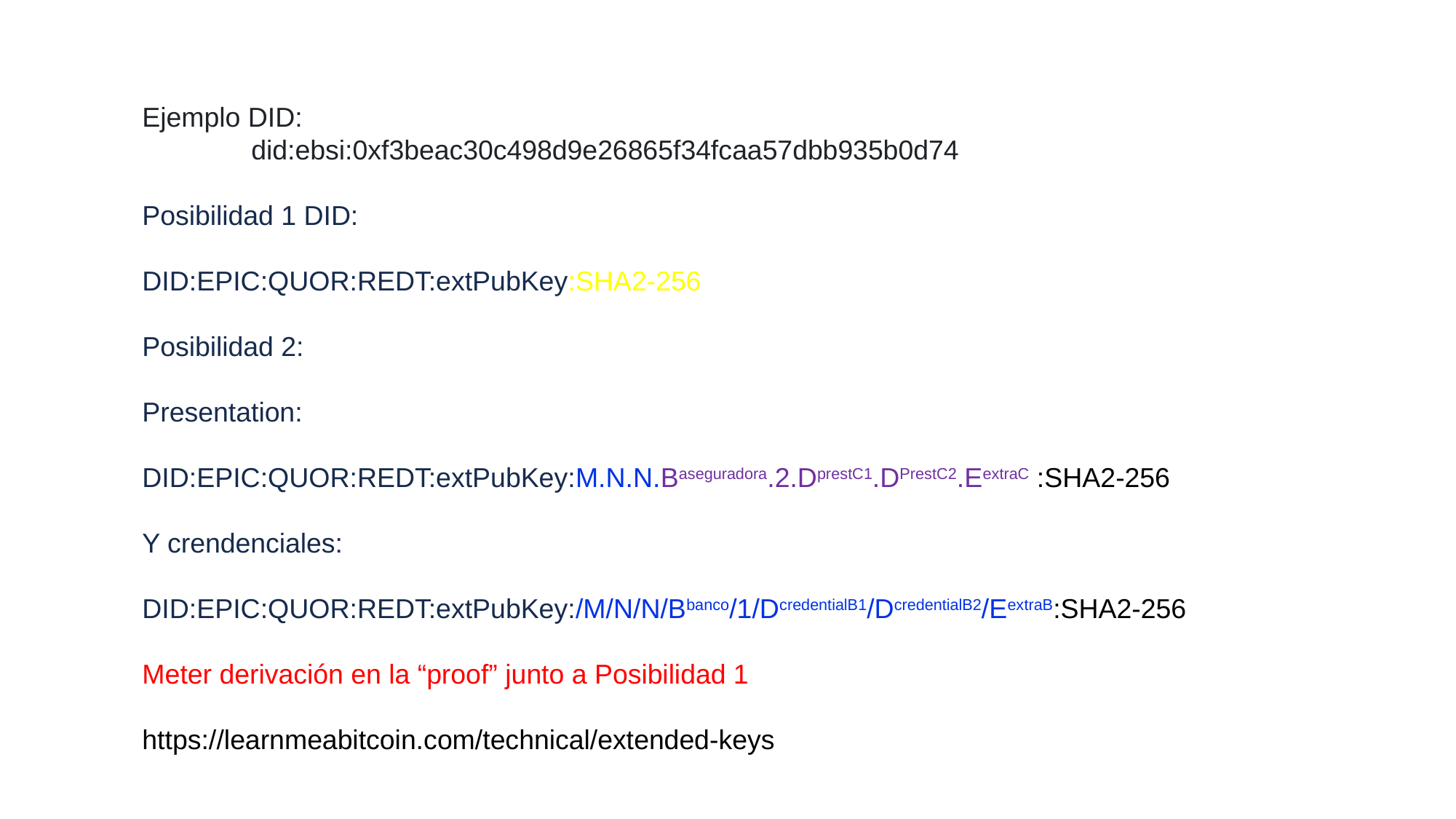

Ejemplo DID:
	did:ebsi:0xf3beac30c498d9e26865f34fcaa57dbb935b0d74

Posibilidad 1 DID:

DID:EPIC:QUOR:REDT:extPubKey:SHA2-256

Posibilidad 2:

Presentation:

DID:EPIC:QUOR:REDT:extPubKey:M.N.N.Baseguradora.2.DprestC1.DPrestC2.EextraC :SHA2-256

Y crendenciales:

DID:EPIC:QUOR:REDT:extPubKey:/M/N/N/Bbanco/1/DcredentialB1/DcredentialB2/EextraB:SHA2-256

Meter derivación en la “proof” junto a Posibilidad 1

https://learnmeabitcoin.com/technical/extended-keys